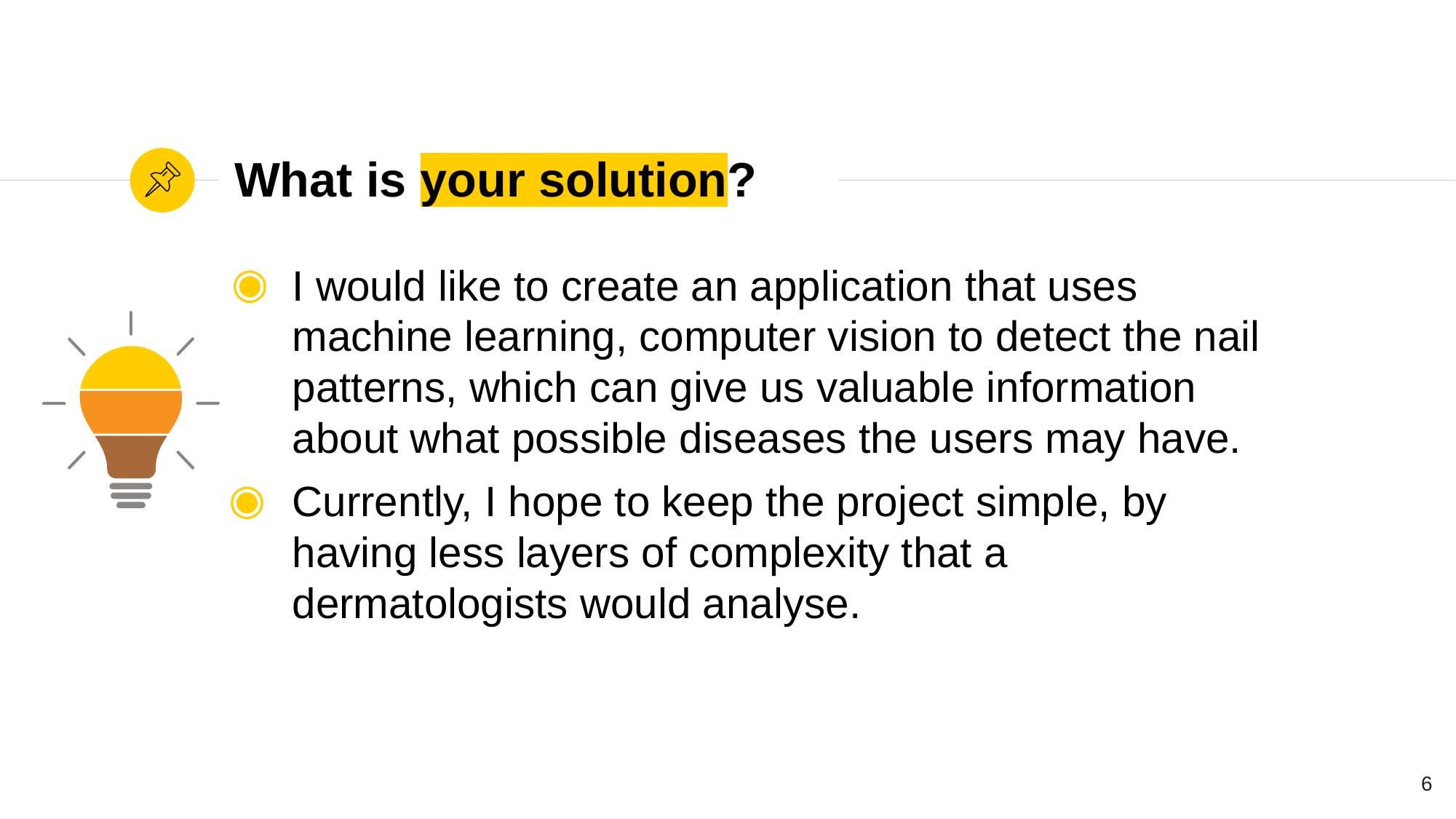

# What is your solution?

I would like to create an application that uses machine learning, computer vision to detect the nail patterns, which can give us valuable information about what possible diseases the users may have.
Currently, I hope to keep the project simple, by having less layers of complexity that a dermatologists would analyse.

6